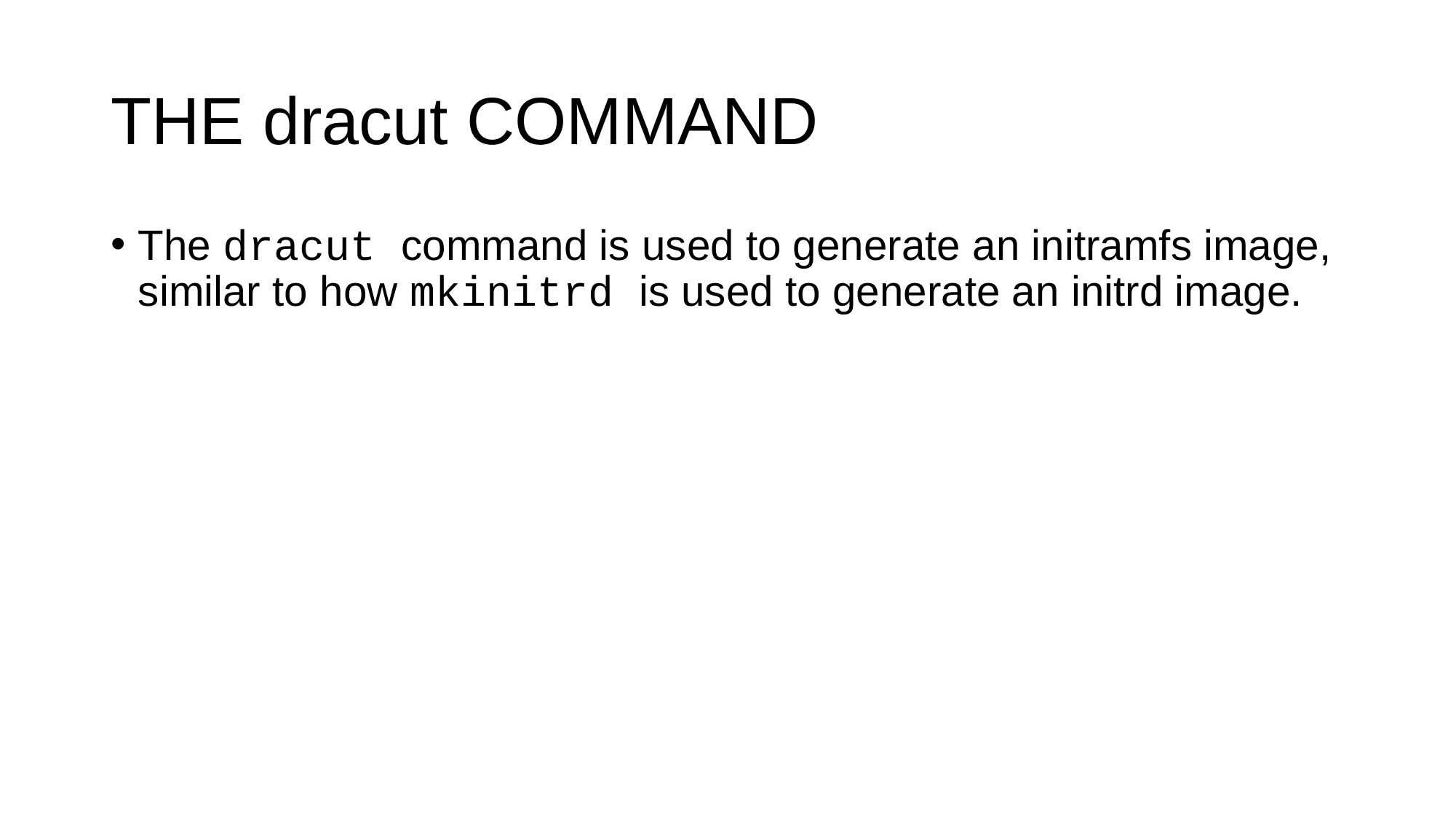

# THE dracut COMMAND
The dracut command is used to generate an initramfs image, similar to how mkinitrd is used to generate an initrd image.